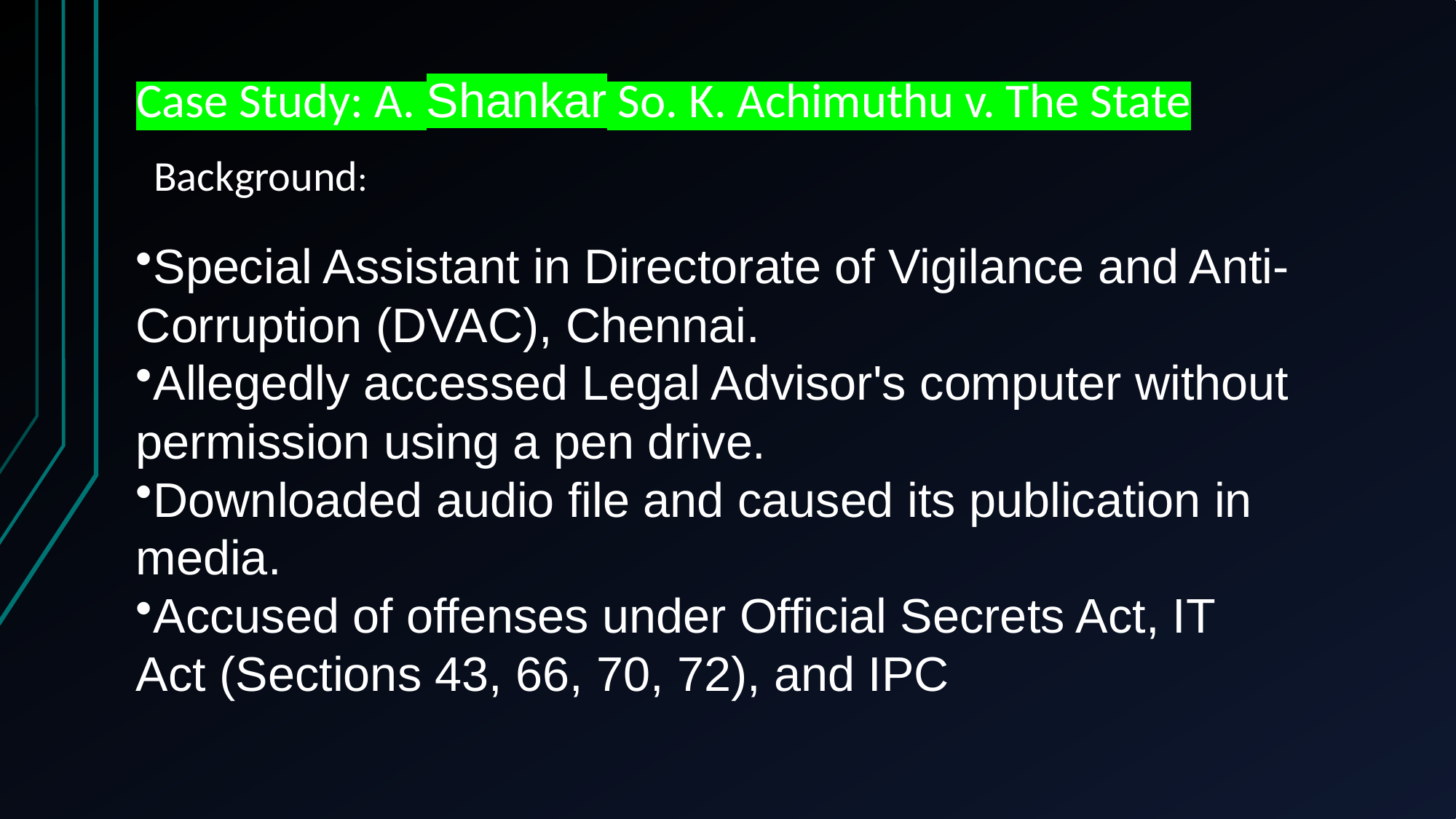

Case Study: A. Shankar So. K. Achimuthu v. The State
Background:

Special Assistant in Directorate of Vigilance and Anti-Corruption (DVAC), Chennai.
Allegedly accessed Legal Advisor's computer without permission using a pen drive.
Downloaded audio file and caused its publication in media.
Accused of offenses under Official Secrets Act, IT Act (Sections 43, 66, 70, 72), and IPC